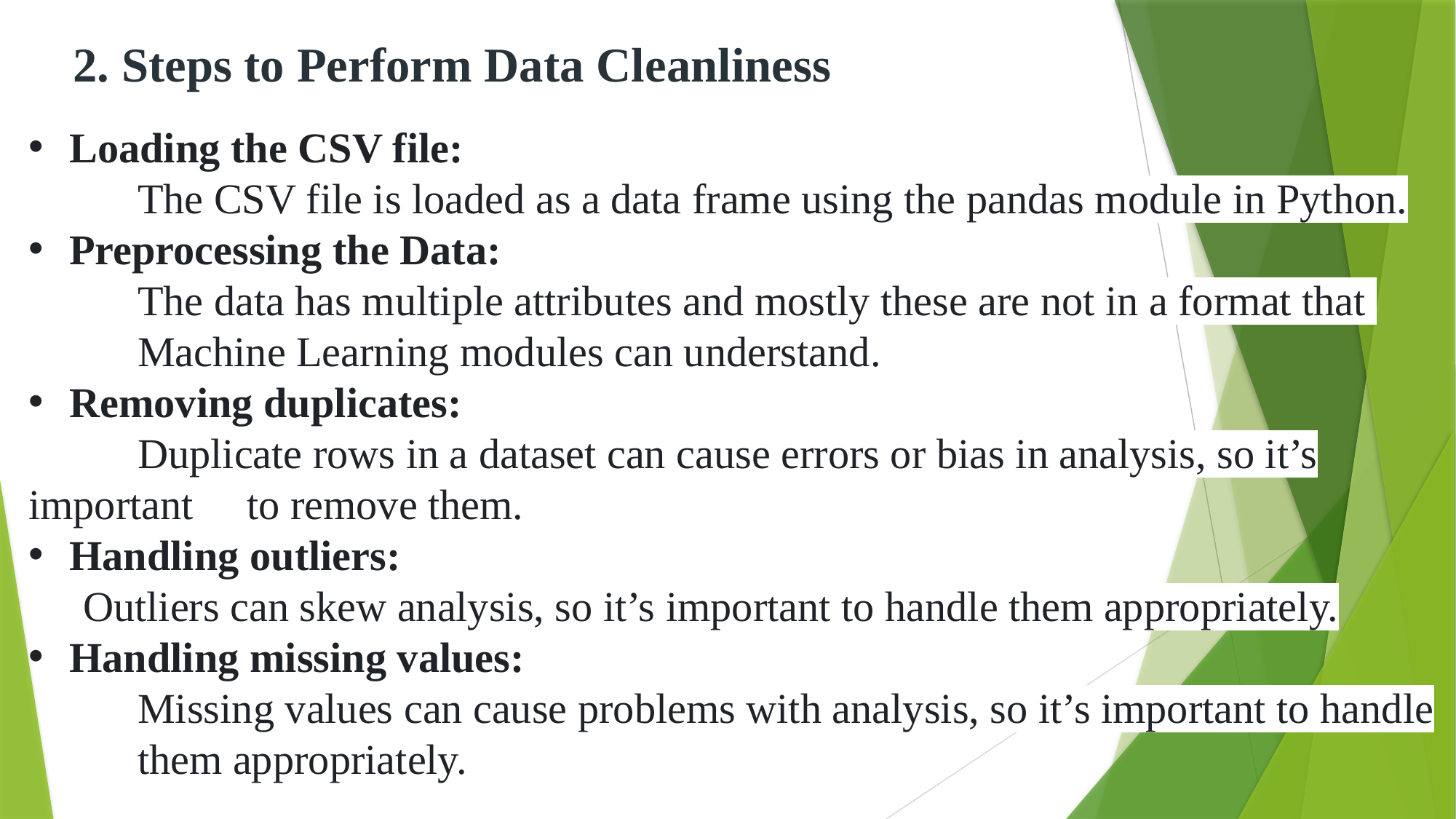

2. Steps to Perform Data Cleanliness

Loading the CSV file:
	The CSV file is loaded as a data frame using the pandas module in Python.
Preprocessing the Data:
	The data has multiple attributes and mostly these are not in a format that 	Machine Learning modules can understand.
Removing duplicates:
	Duplicate rows in a dataset can cause errors or bias in analysis, so it’s important 	to remove them.
Handling outliers:
Outliers can skew analysis, so it’s important to handle them appropriately.
Handling missing values:
	Missing values can cause problems with analysis, so it’s important to handle 	them appropriately.